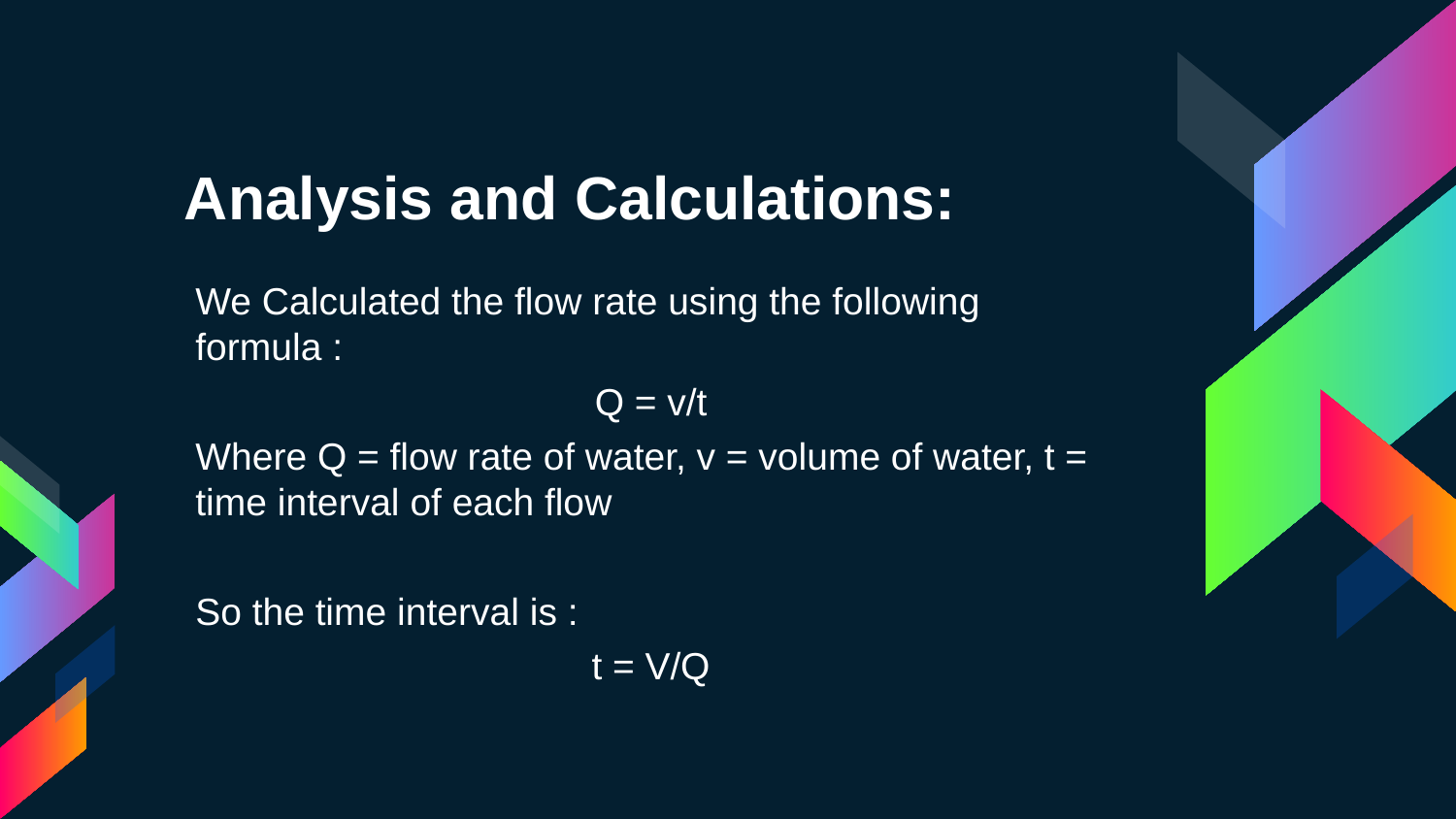

# Analysis and Calculations:
We Calculated the flow rate using the following formula :
Q = v/t
Where Q = flow rate of water, v = volume of water, t = time interval of each flow

So the time interval is :
t = V/Q